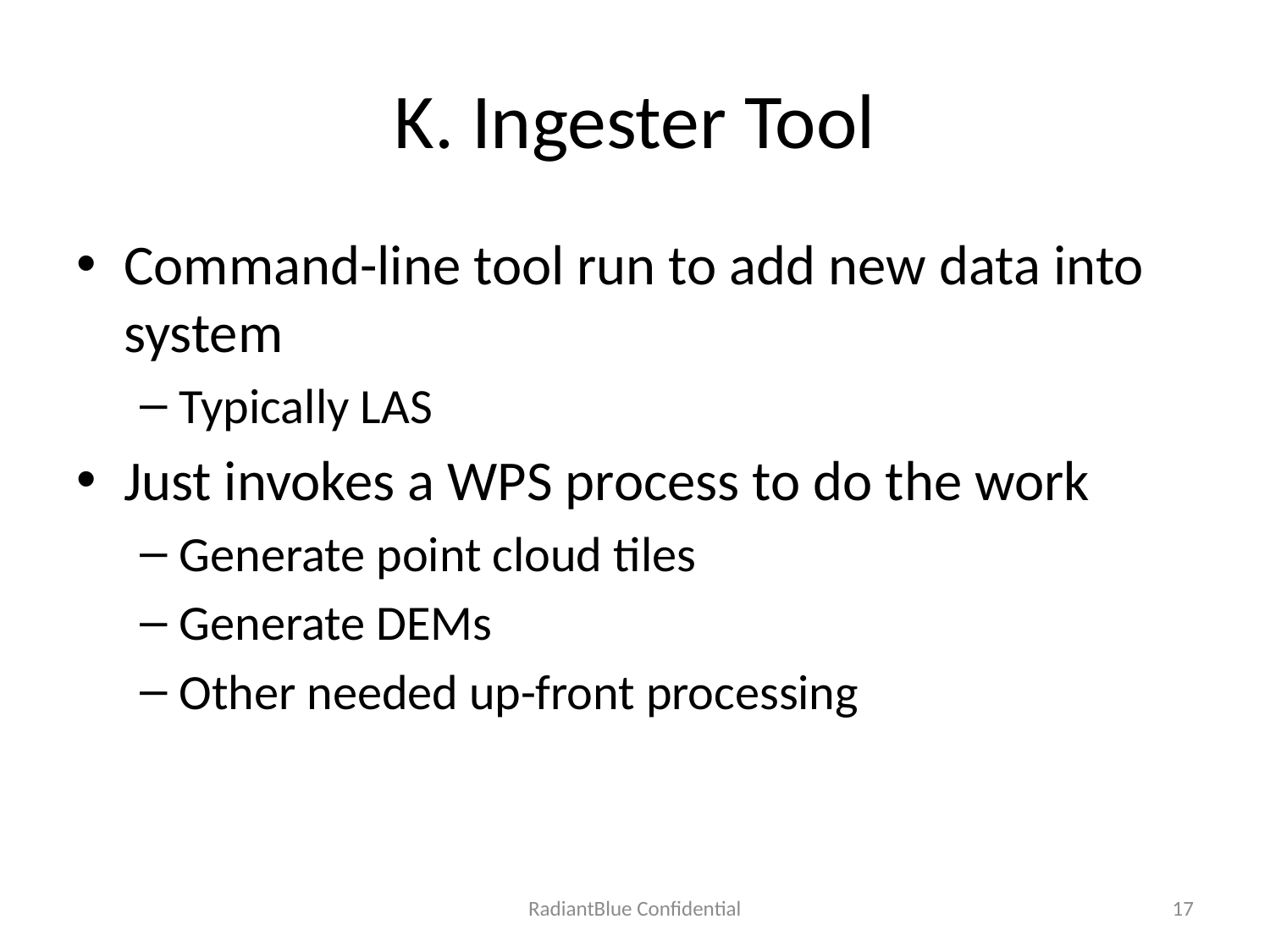

# K. Ingester Tool
Command-line tool run to add new data into system
Typically LAS
Just invokes a WPS process to do the work
Generate point cloud tiles
Generate DEMs
Other needed up-front processing
RadiantBlue Confidential
17